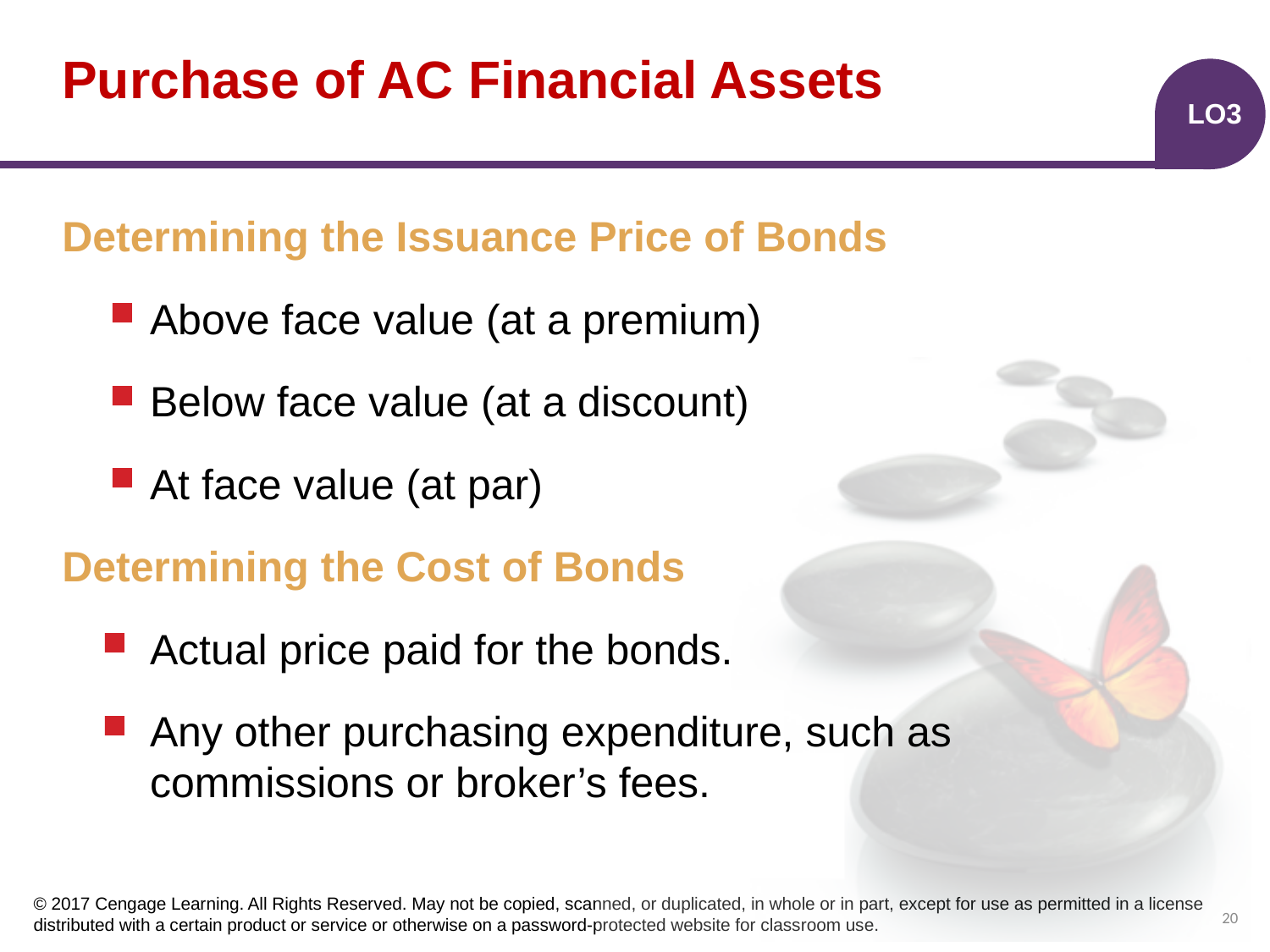

# Purchase of AC Financial Assets
LO3
Determining the Issuance Price of Bonds
Above face value (at a premium)
Below face value (at a discount)
At face value (at par)
Determining the Cost of Bonds
Actual price paid for the bonds.
Any other purchasing expenditure, such as commissions or broker’s fees.

20